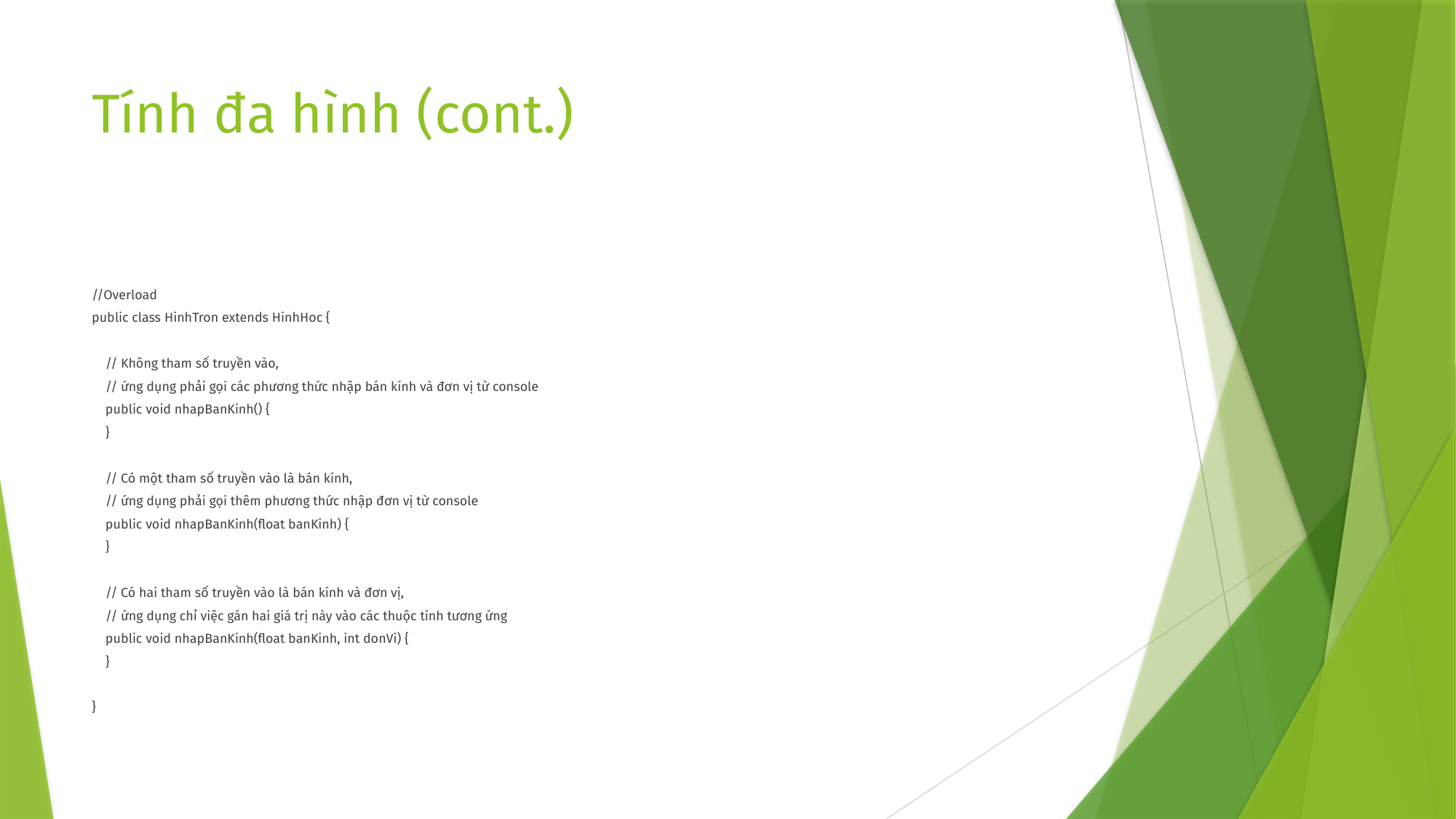

# Tính đa hình (cont.)

//Overload
public class HinhTron extends HinhHoc {

    // Không tham số truyền vào,
    // ứng dụng phải gọi các phương thức nhập bán kính và đơn vị từ console
    public void nhapBanKinh() {
    }

    // Có một tham số truyền vào là bán kính,
    // ứng dụng phải gọi thêm phương thức nhập đơn vị từ console
    public void nhapBanKinh(float banKinh) {
    }

    // Có hai tham số truyền vào là bán kính và đơn vị,
    // ứng dụng chỉ việc gán hai giá trị này vào các thuộc tính tương ứng
    public void nhapBanKinh(float banKinh, int donVi) {
    }

}